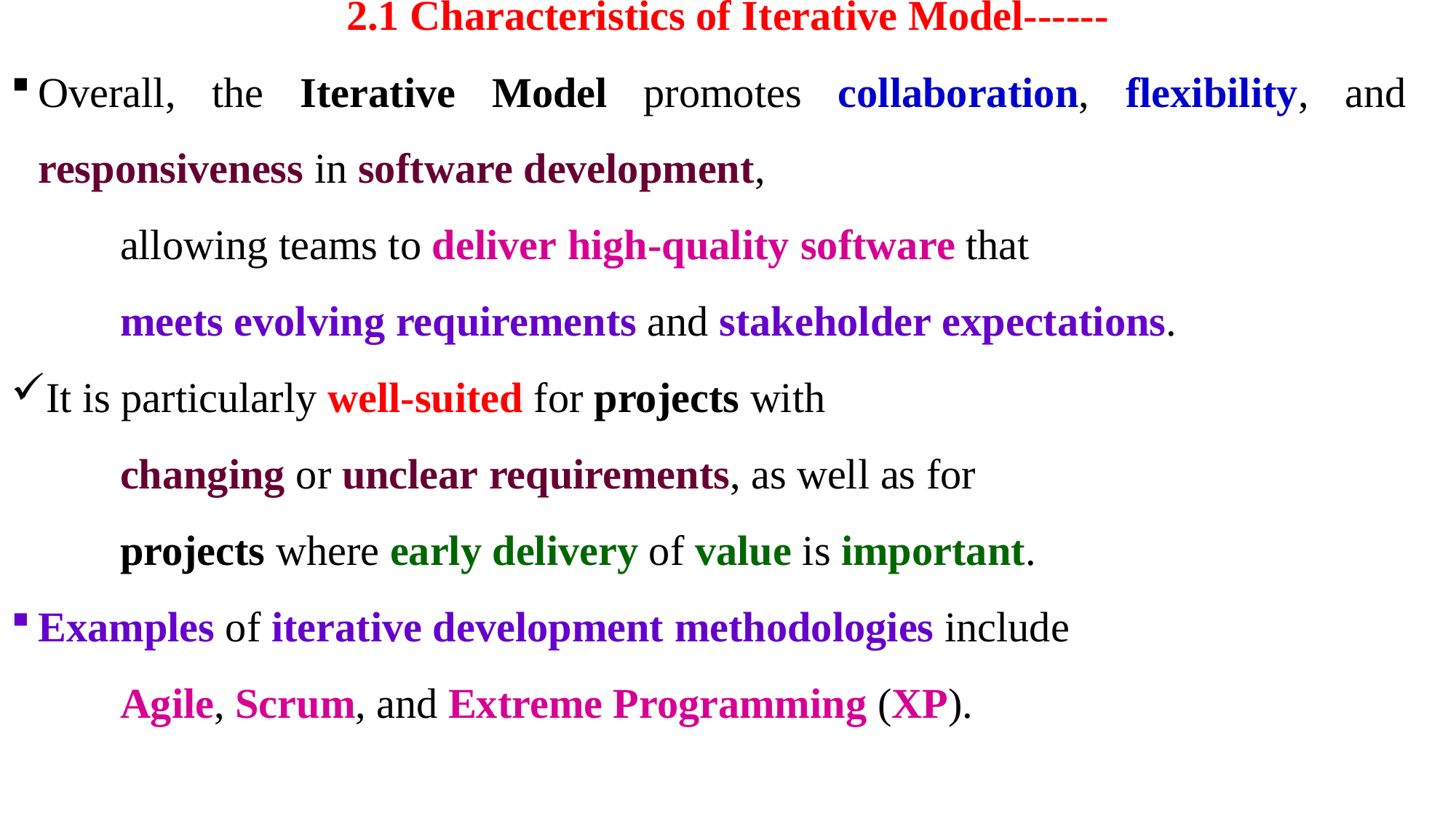

# 2.1 Characteristics of Iterative Model------
Overall, the Iterative Model promotes collaboration, flexibility, and 	responsiveness in software development,
	allowing teams to deliver high-quality software that
	meets evolving requirements and stakeholder expectations.
It is particularly well-suited for projects with
	changing or unclear requirements, as well as for
	projects where early delivery of value is important.
Examples of iterative development methodologies include
	Agile, Scrum, and Extreme Programming (XP).